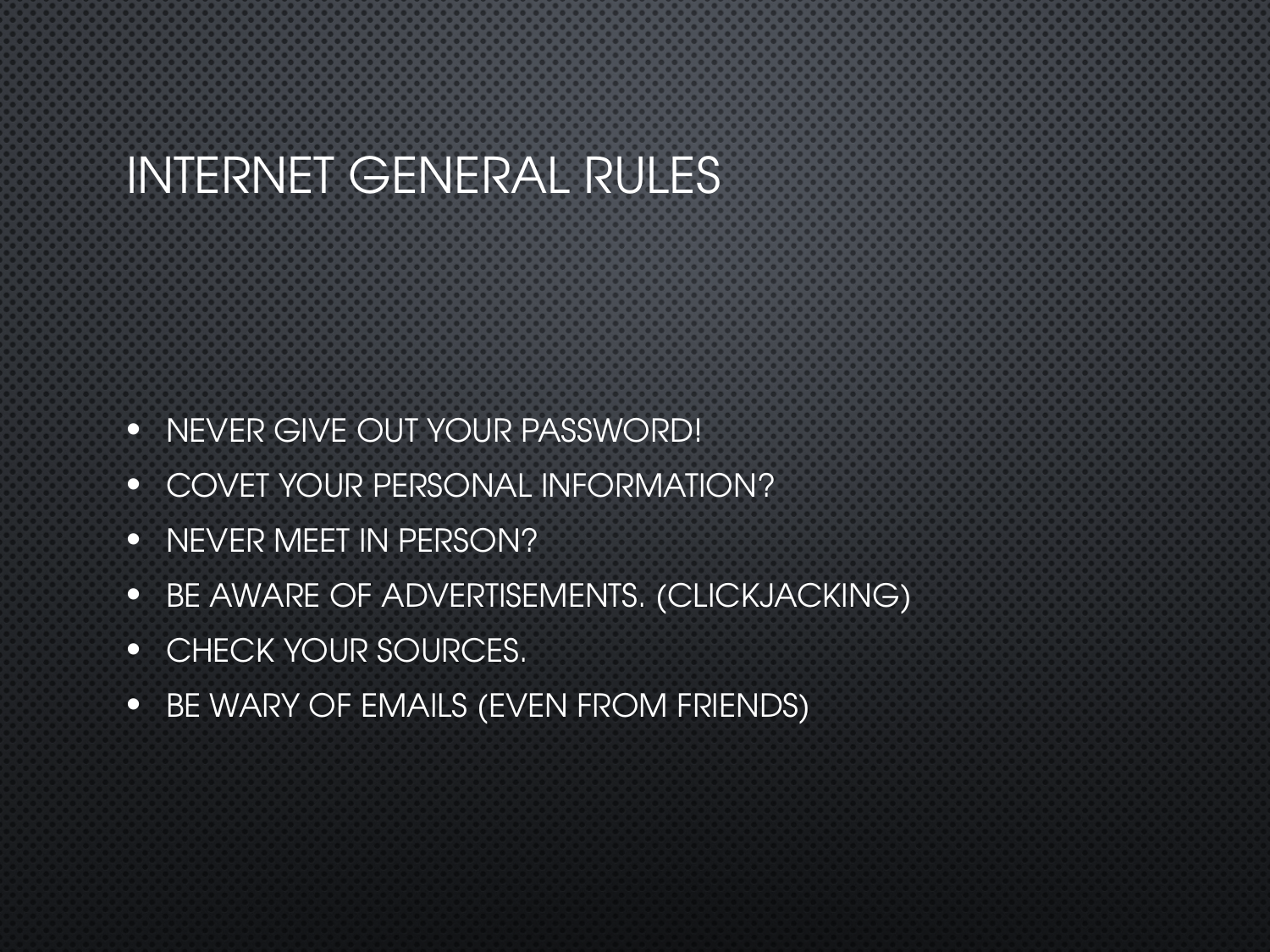

# Internet General Rules
Never give out your password!
Covet your personal information?
Never meet in person?
Be aware of advertisements. (clickjacking)
Check your sources.
Be wary of emails (even from friends)